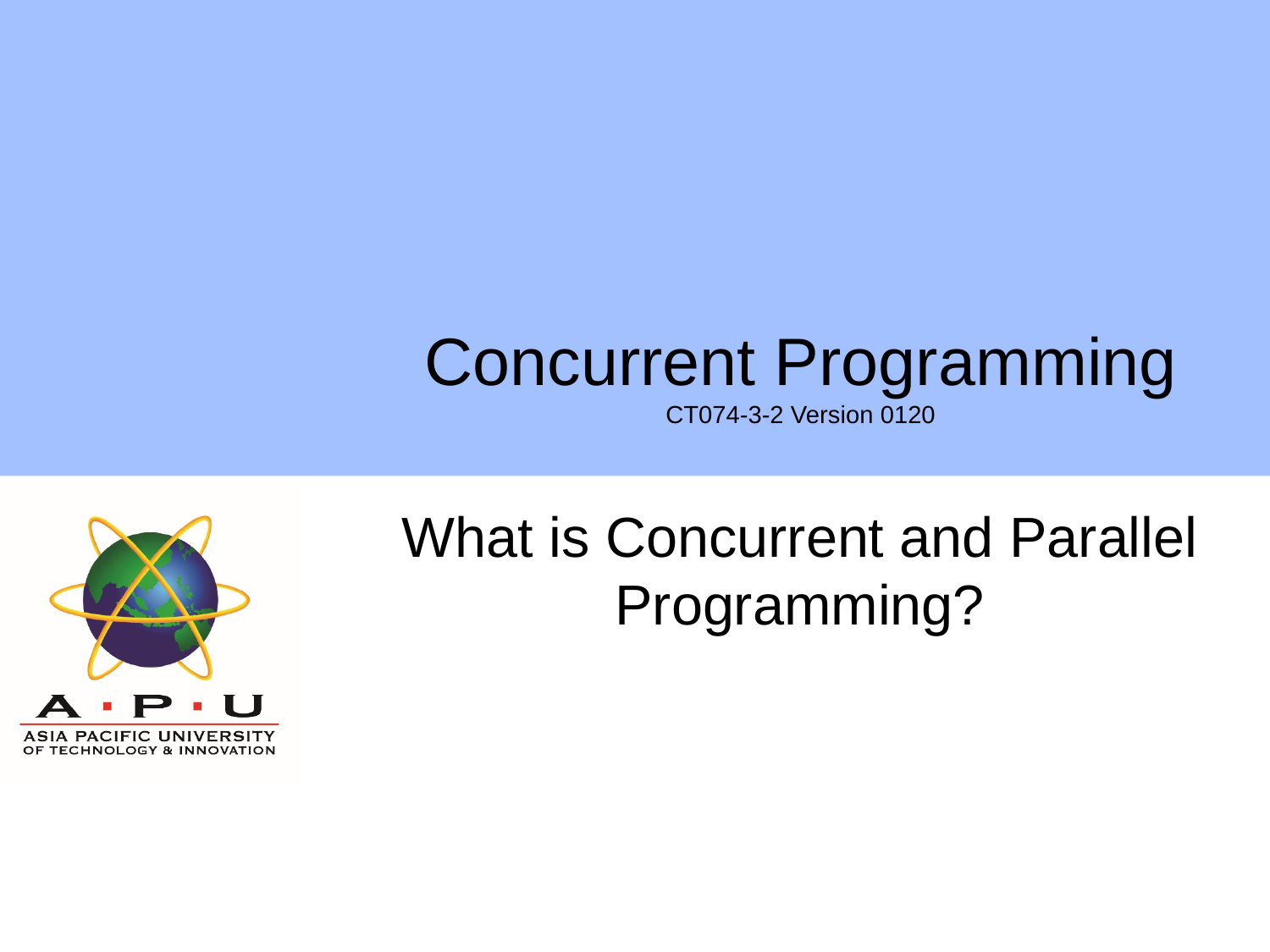

# Concurrent Programming CT074-3-2 Version 0120
What is Concurrent and Parallel Programming?